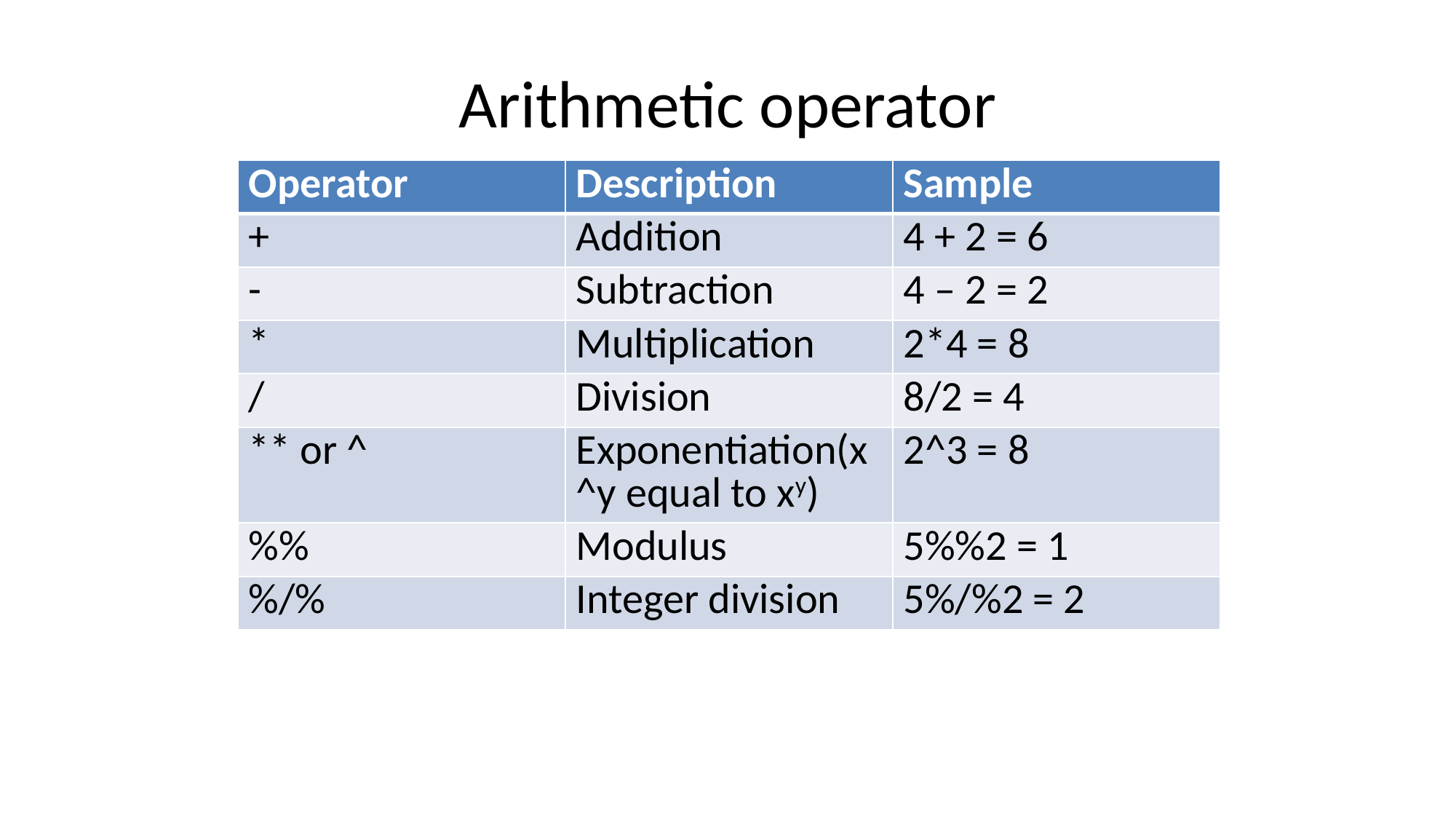

# Arithmetic operator
| Operator | Description | Sample |
| --- | --- | --- |
| + | Addition | 4 + 2 = 6 |
| - | Subtraction | 4 – 2 = 2 |
| \* | Multiplication | 2\*4 = 8 |
| / | Division | 8/2 = 4 |
| \*\* or ^ | Exponentiation(x^y equal to xy) | 2^3 = 8 |
| %% | Modulus | 5%%2 = 1 |
| %/% | Integer division | 5%/%2 = 2 |